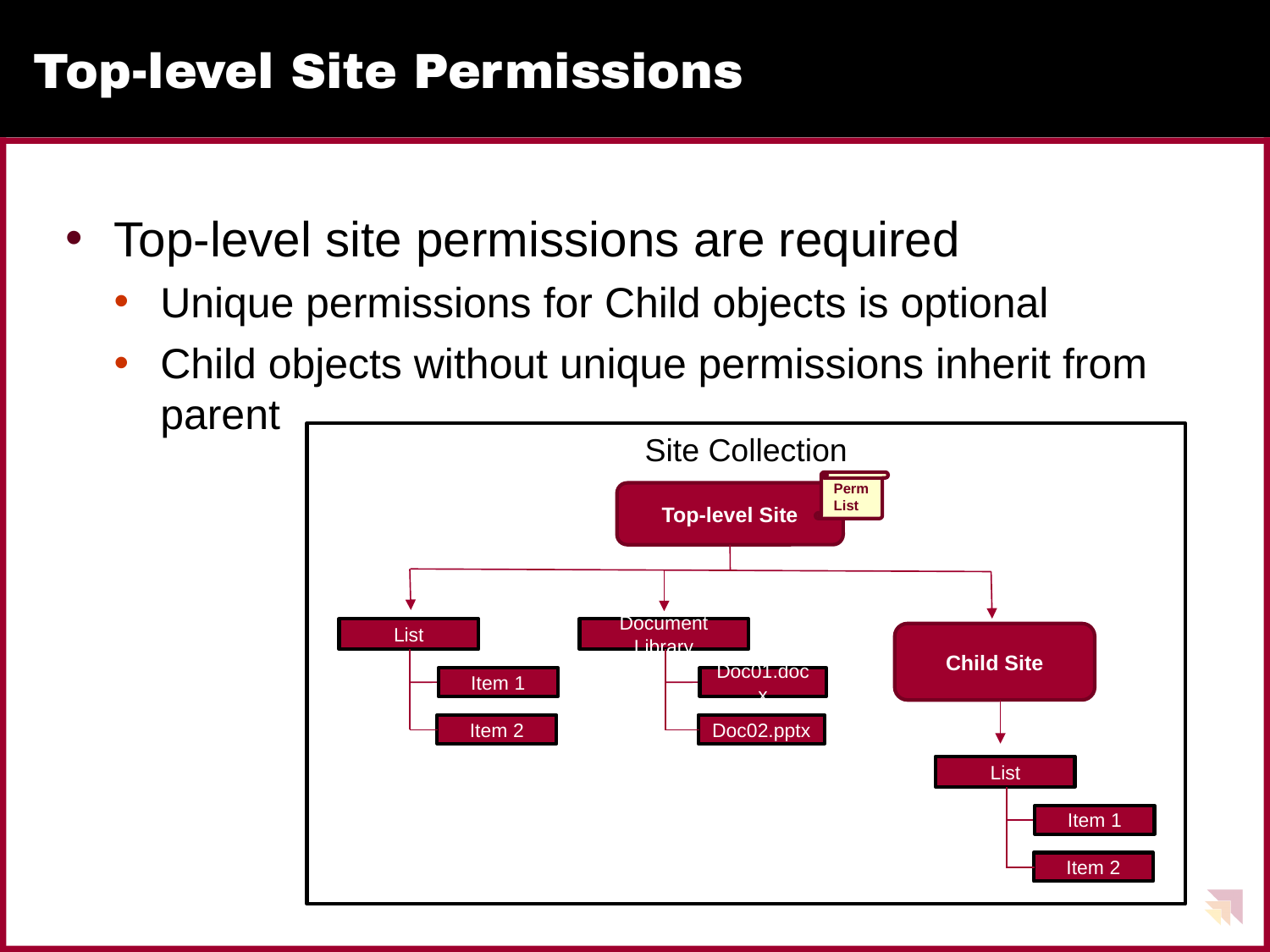

# Top-level Site Permissions
Top-level site permissions are required
Unique permissions for Child objects is optional
Child objects without unique permissions inherit from parent

Site Collection
Perm
List
Top-level Site
List
Document Library
Child Site
Item 1
Doc01.docx
Item 2
Doc02.pptx
List
Item 1
Item 2